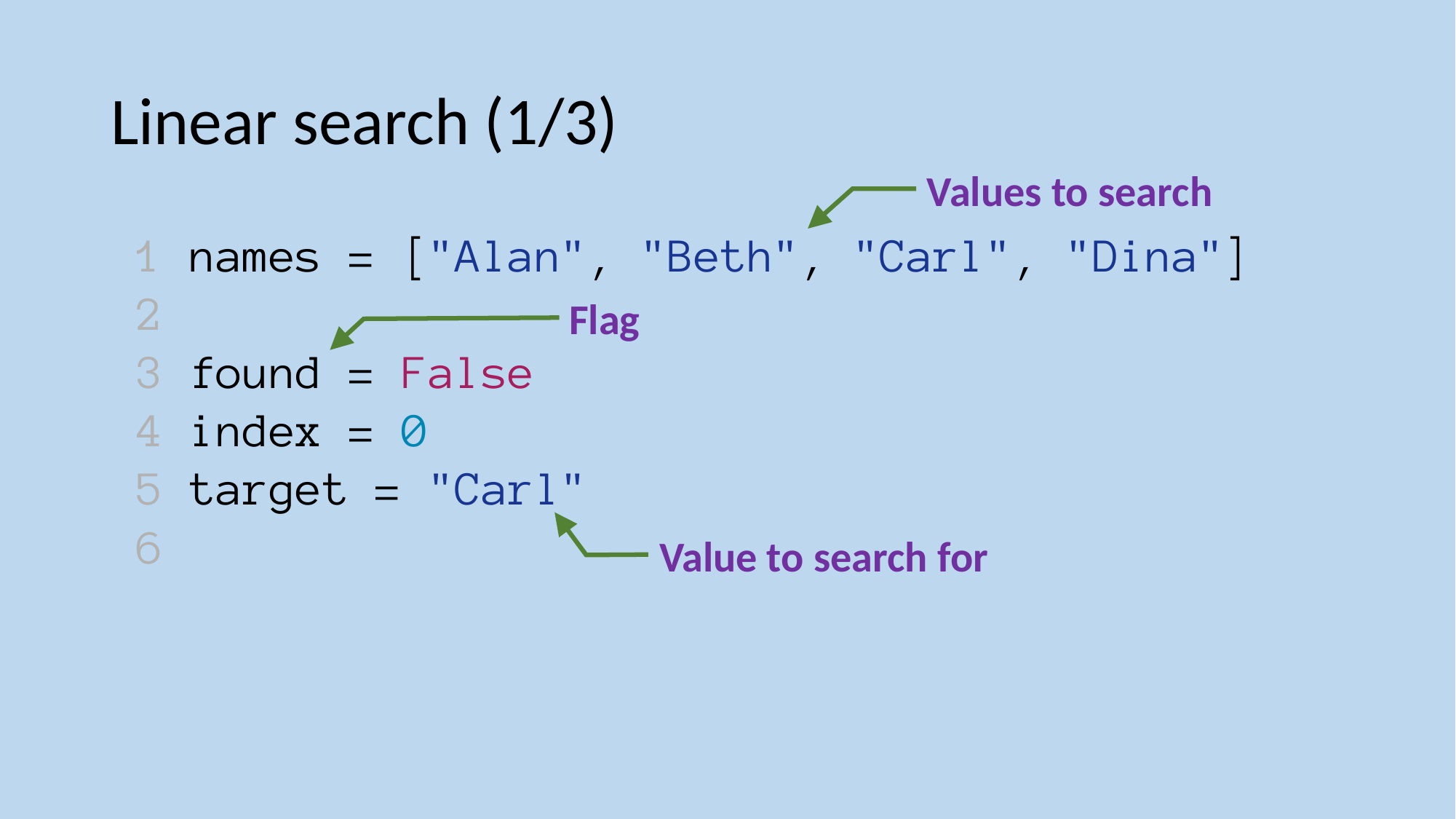

# Linear search (1/3)
Values to search
 1 names = ["Alan", "Beth", "Carl", "Dina"]
 2
 3 found = False
 4 index = 0
 5 target = "Carl"
 6

Flag
Value to search for